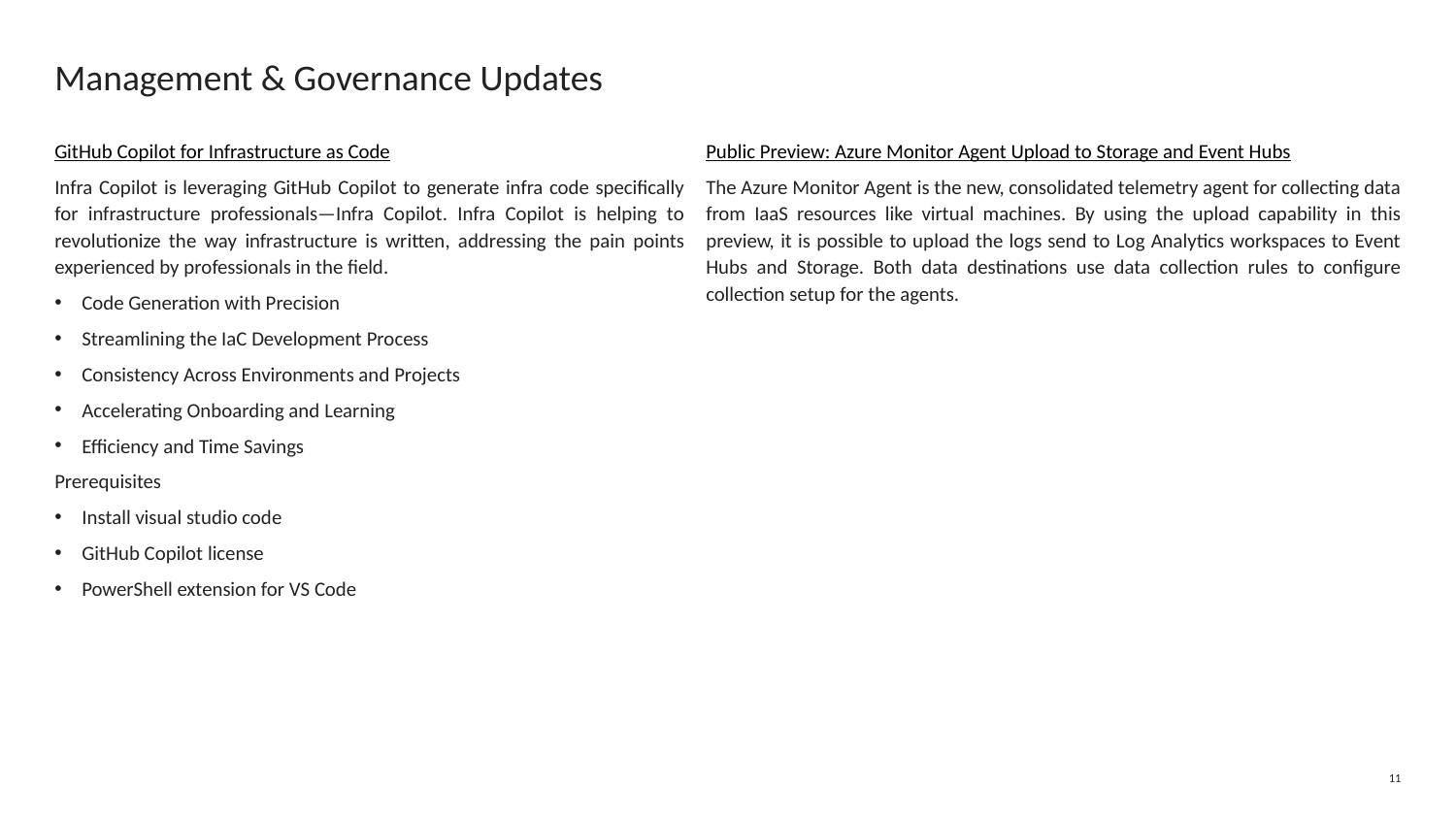

# Management & Governance Updates
GitHub Copilot for Infrastructure as Code
Infra Copilot is leveraging GitHub Copilot to generate infra code specifically for infrastructure professionals—Infra Copilot. Infra Copilot is helping to revolutionize the way infrastructure is written, addressing the pain points experienced by professionals in the field.
Code Generation with Precision
Streamlining the IaC Development Process
Consistency Across Environments and Projects
Accelerating Onboarding and Learning
Efficiency and Time Savings
Prerequisites
Install visual studio code
GitHub Copilot license
PowerShell extension for VS Code
Public Preview: Azure Monitor Agent Upload to Storage and Event Hubs
The Azure Monitor Agent is the new, consolidated telemetry agent for collecting data from IaaS resources like virtual machines. By using the upload capability in this preview, it is possible to upload the logs send to Log Analytics workspaces to Event Hubs and Storage. Both data destinations use data collection rules to configure collection setup for the agents.